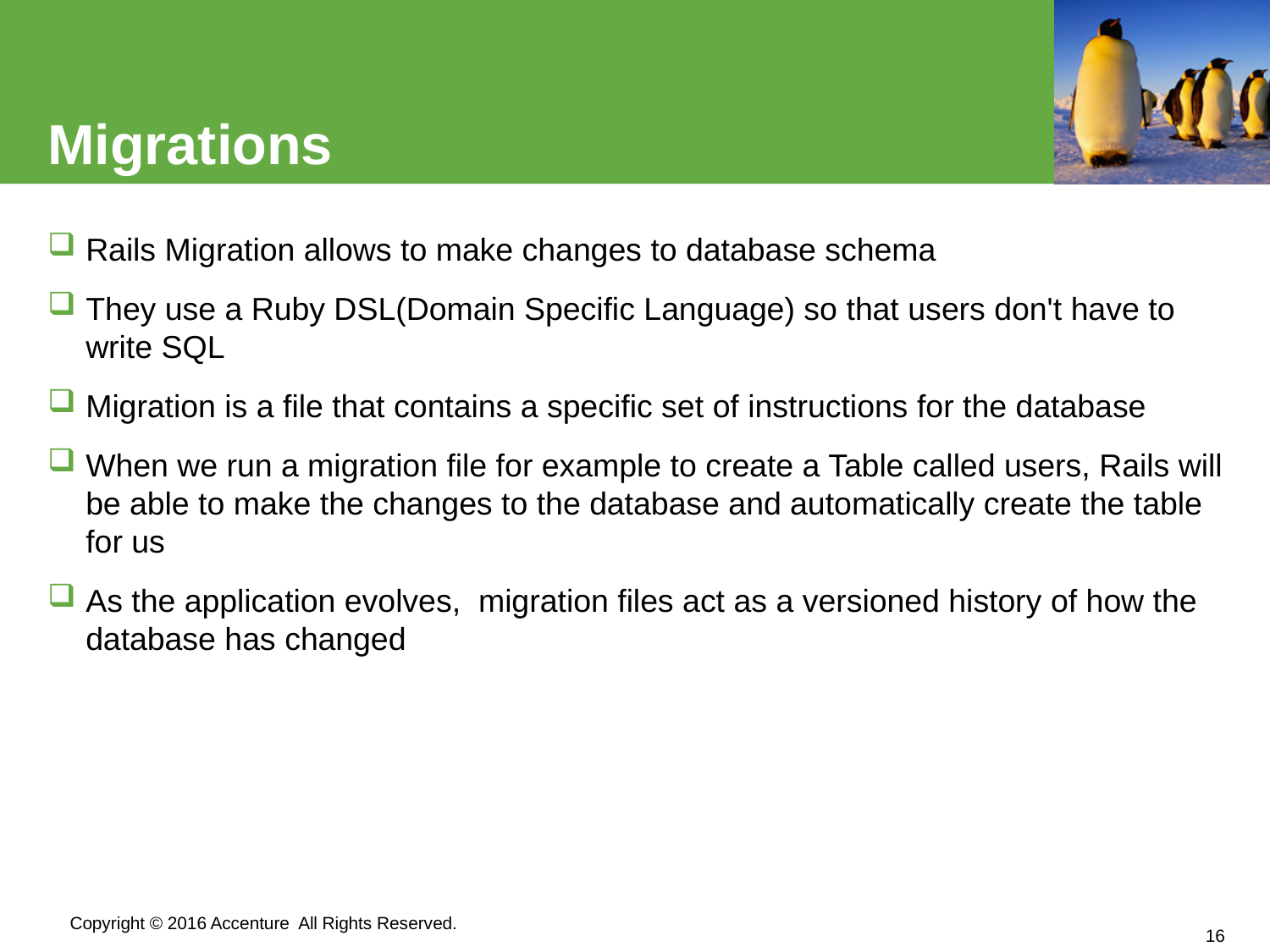

# Migrations
Rails Migration allows to make changes to database schema
They use a Ruby DSL(Domain Specific Language) so that users don't have to write SQL
Migration is a file that contains a specific set of instructions for the database
When we run a migration file for example to create a Table called users, Rails will be able to make the changes to the database and automatically create the table for us
As the application evolves,  migration files act as a versioned history of how the database has changed

16